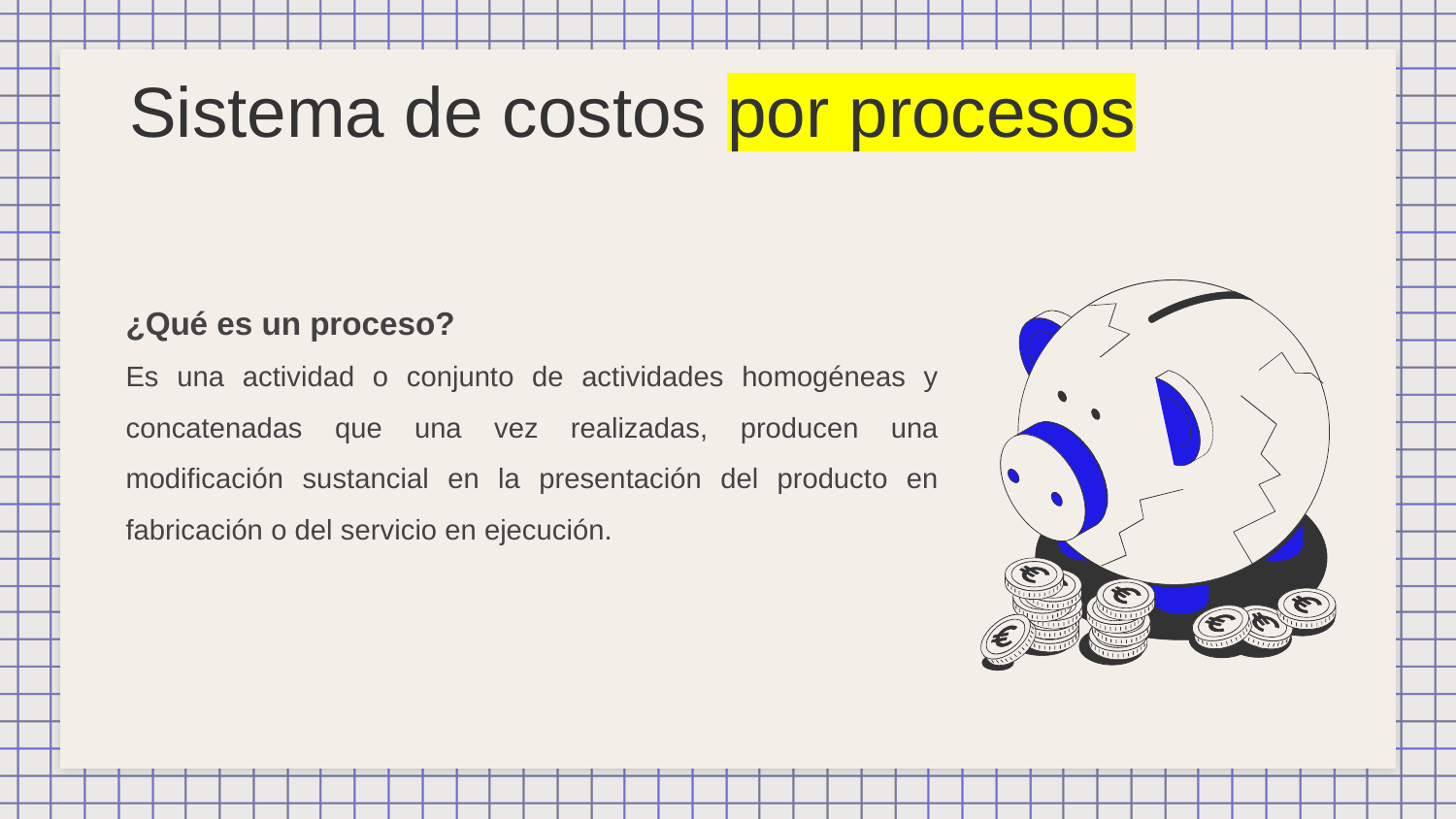

# Sistema de costos por procesos
¿Qué es un proceso?
Es una actividad o conjunto de actividades homogéneas y concatenadas que una vez realizadas, producen una modificación sustancial en la presentación del producto en fabricación o del servicio en ejecución.